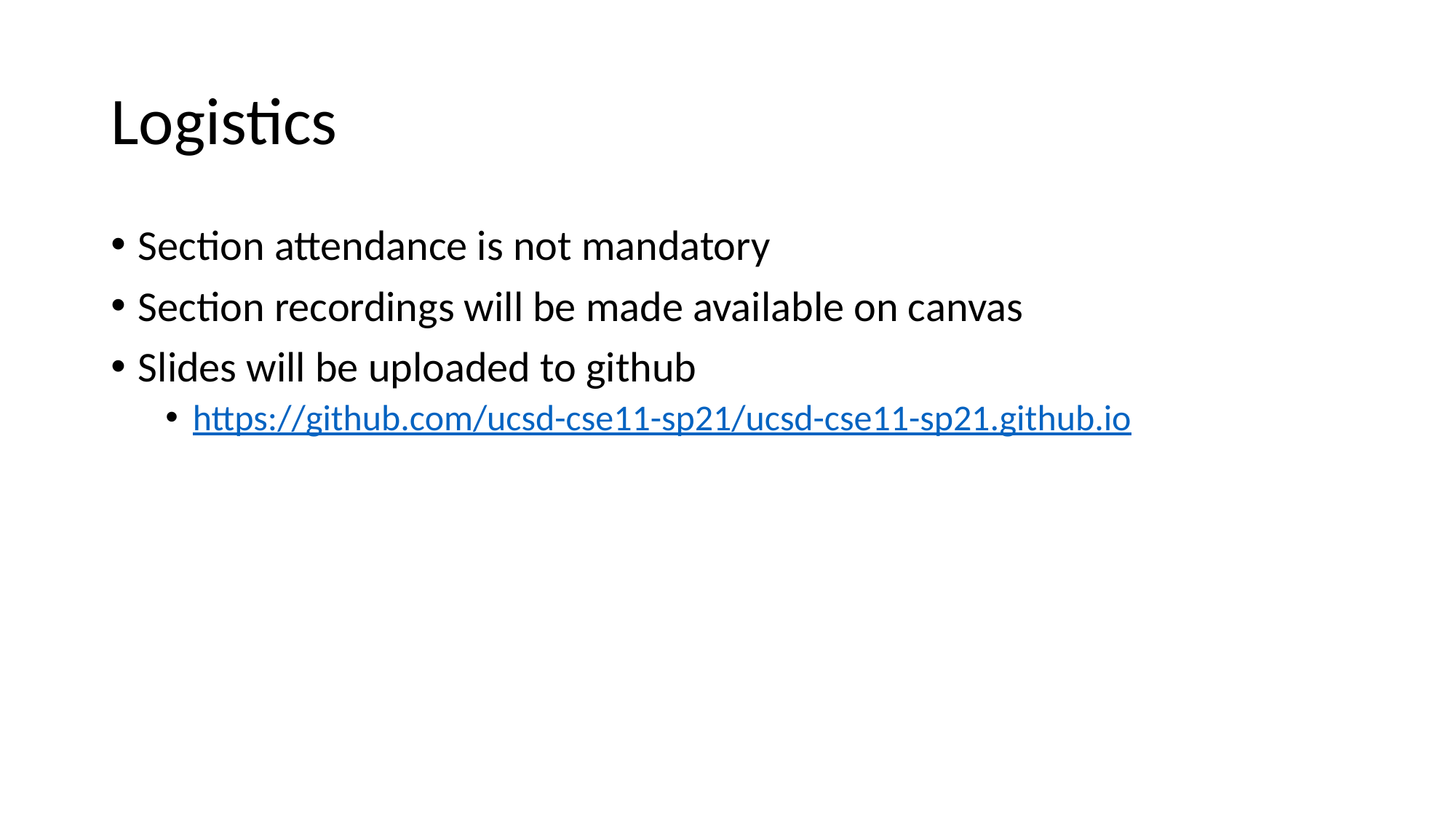

# Logistics
Section attendance is not mandatory
Section recordings will be made available on canvas
Slides will be uploaded to github
https://github.com/ucsd-cse11-sp21/ucsd-cse11-sp21.github.io